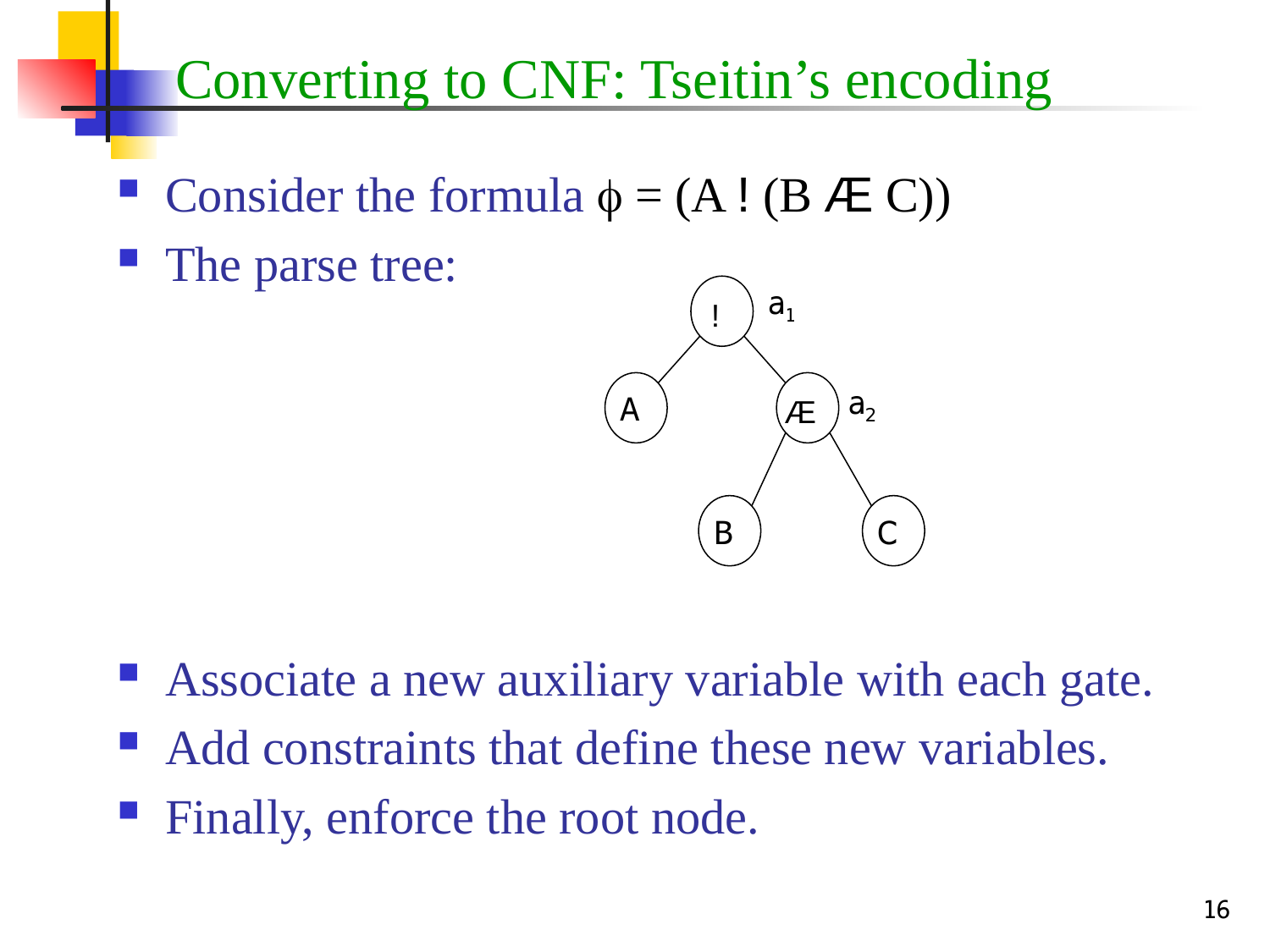

# Converting to CNF: Tseitin’s encoding
Consider the formula φ = (A ! (B Æ C))
The parse tree:

Associate a new auxiliary variable with each gate.
Add constraints that define these new variables.
Finally, enforce the root node.

!

A

Æ

B

C
a1
a2
16